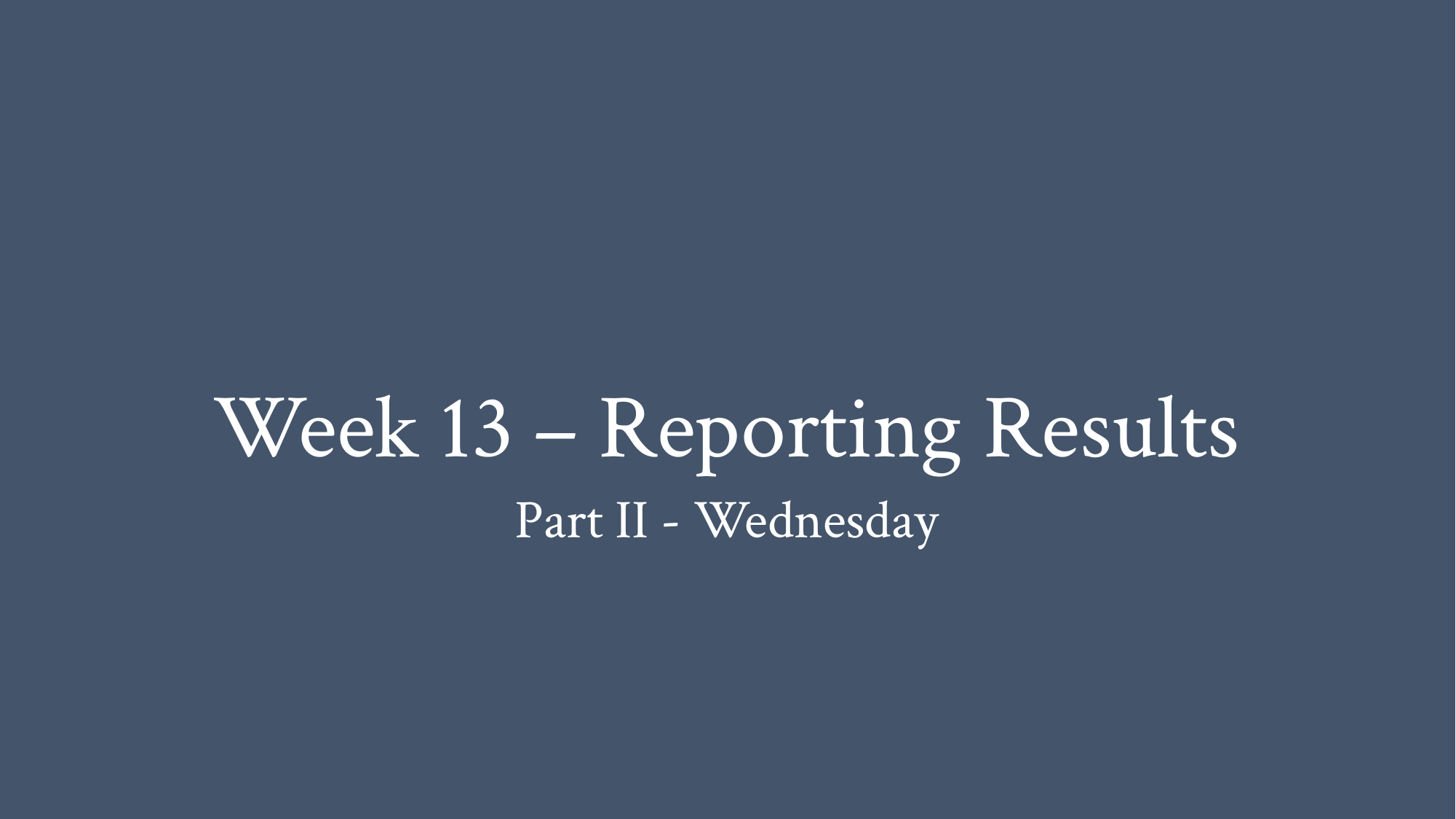

# Week 13 – Reporting Results
Part II - Wednesday
NRC 290b week 13 – Final Project
6